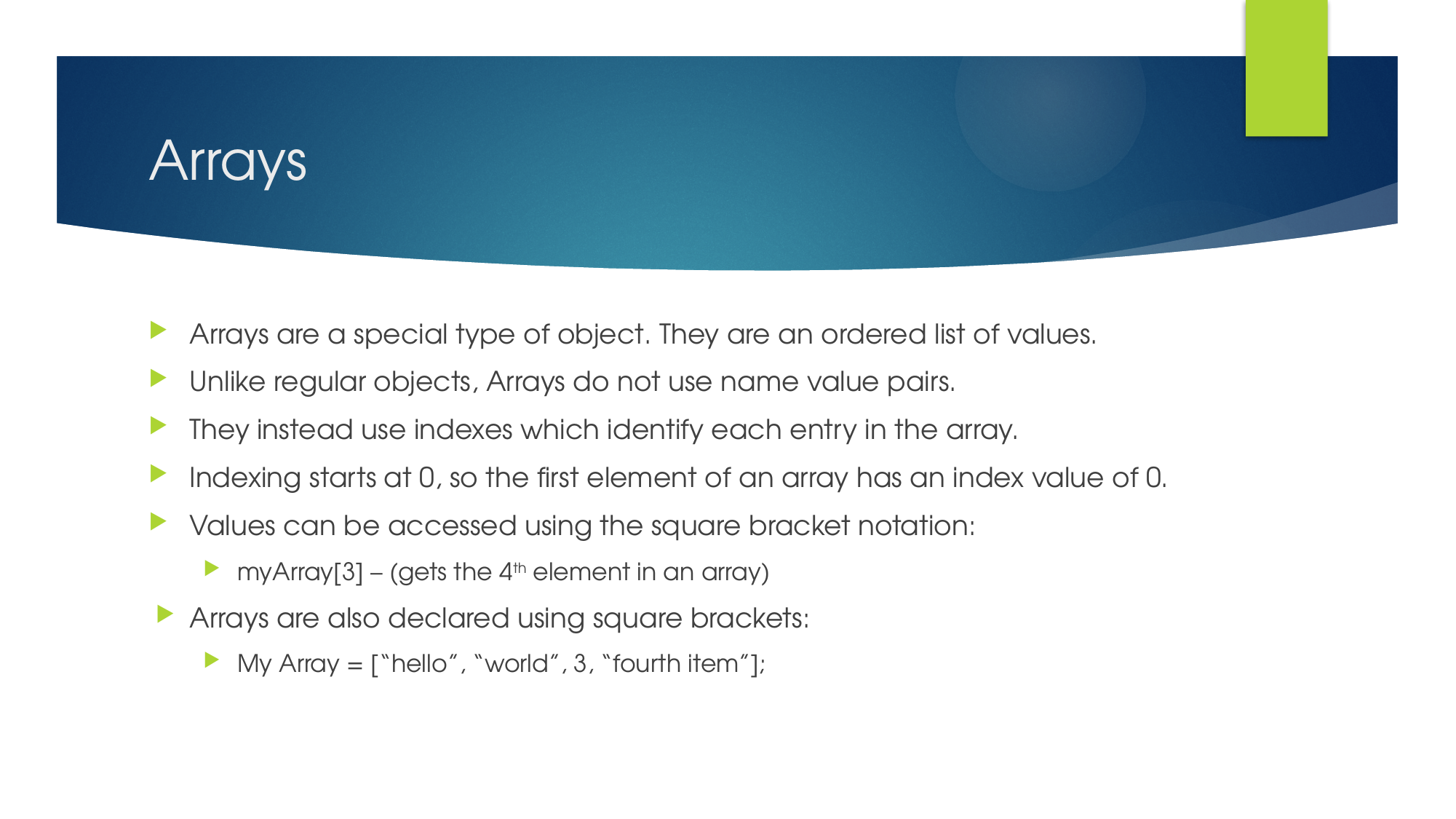

# Arrays
Arrays are a special type of object. They are an ordered list of values.
Unlike regular objects, Arrays do not use name value pairs.
They instead use indexes which identify each entry in the array.
Indexing starts at 0, so the first element of an array has an index value of 0.
Values can be accessed using the square bracket notation:
myArray[3] – (gets the 4th element in an array)
Arrays are also declared using square brackets:
My Array = [“hello”, “world”, 3, “fourth item”];